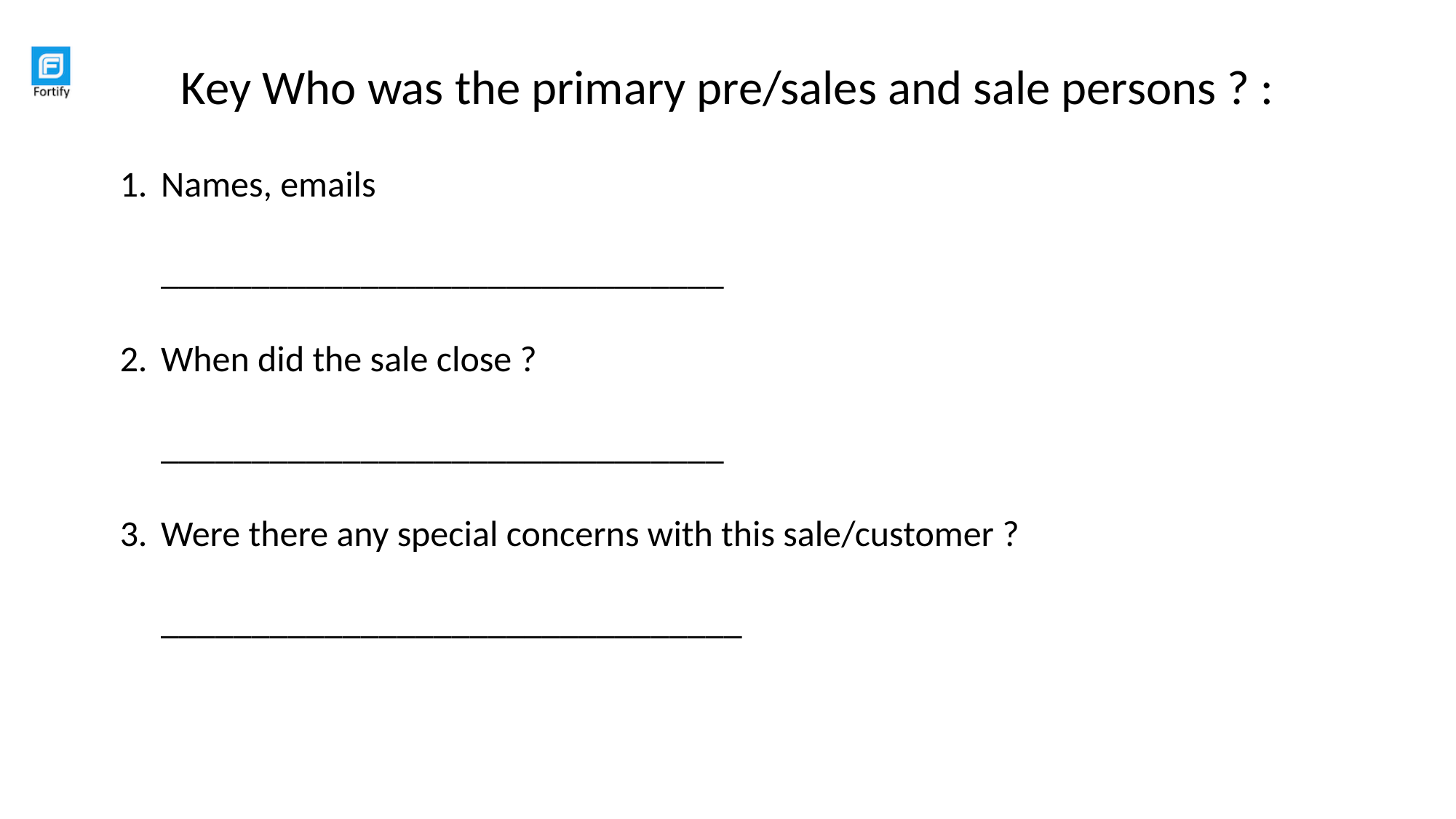

# Key Who was the primary pre/sales and sale persons ? :
Names, emails
_______________________________
When did the sale close ?
_______________________________
Were there any special concerns with this sale/customer ?
________________________________